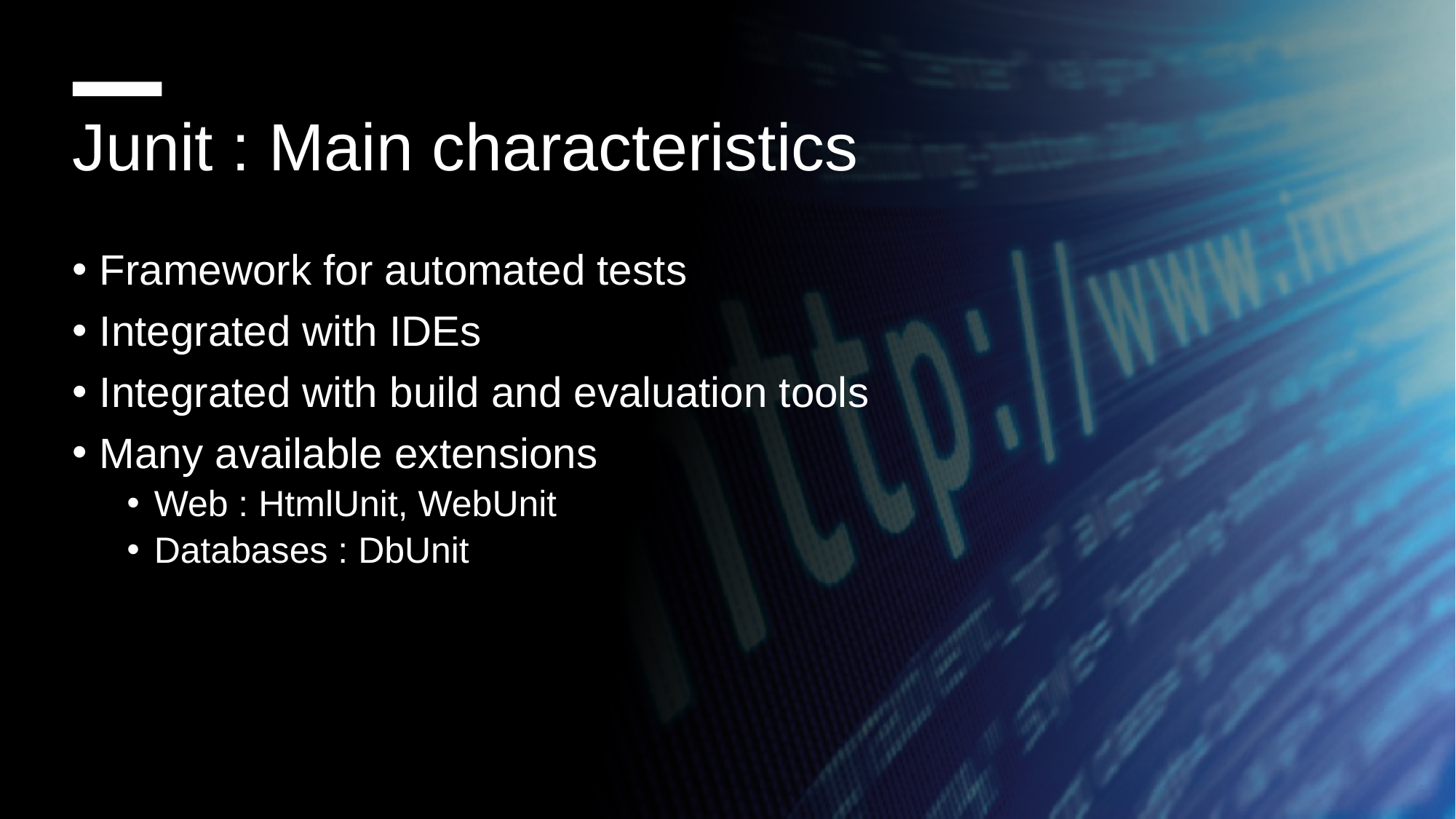

Junit : Main characteristics
Framework for automated tests
Integrated with IDEs
Integrated with build and evaluation tools
Many available extensions
Web : HtmlUnit, WebUnit
Databases : DbUnit